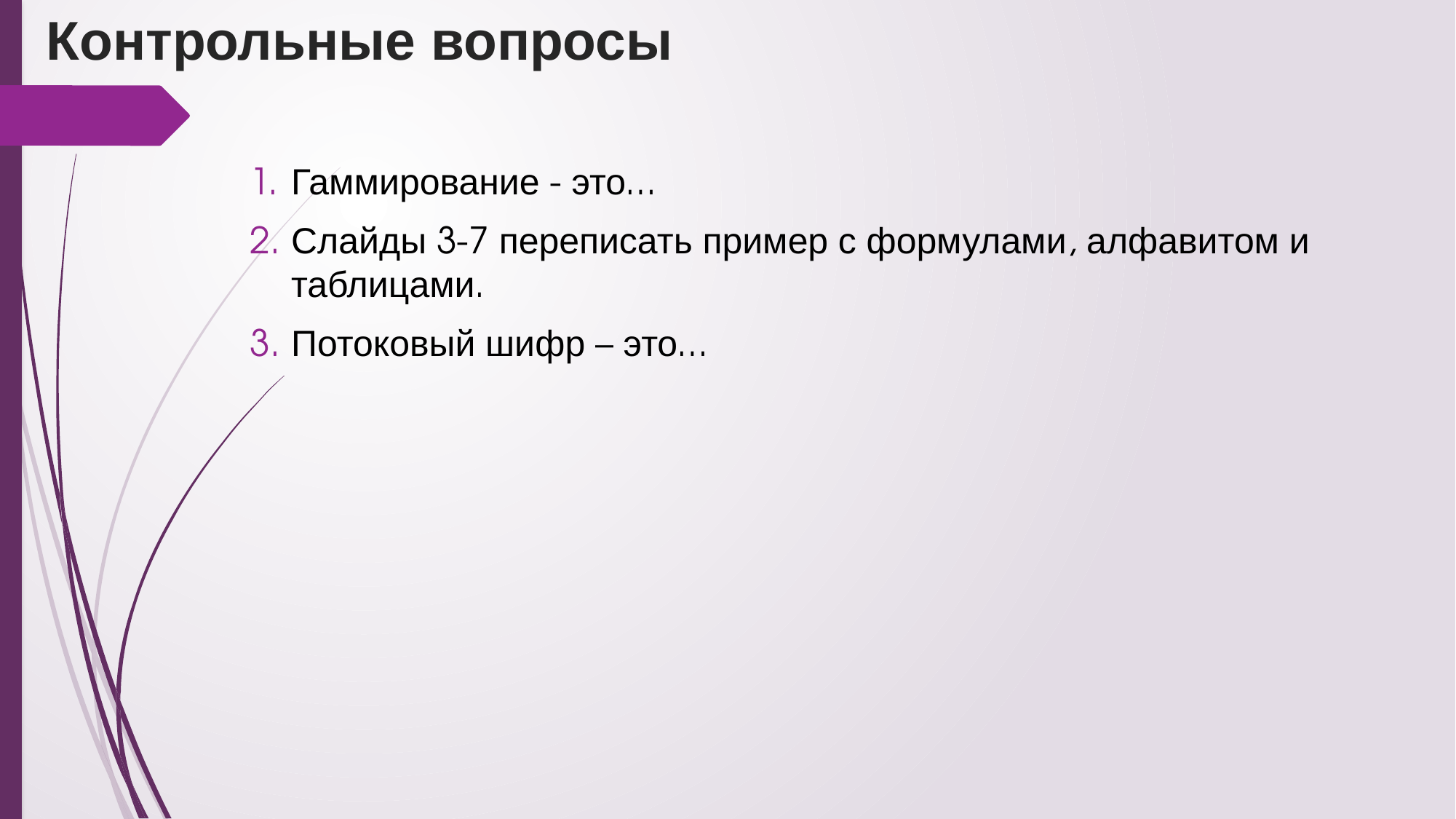

# Контрольные вопросы
Гаммирование - это…
Слайды 3-7 переписать пример с формулами, алфавитом и таблицами.
Потоковый шифр – это…